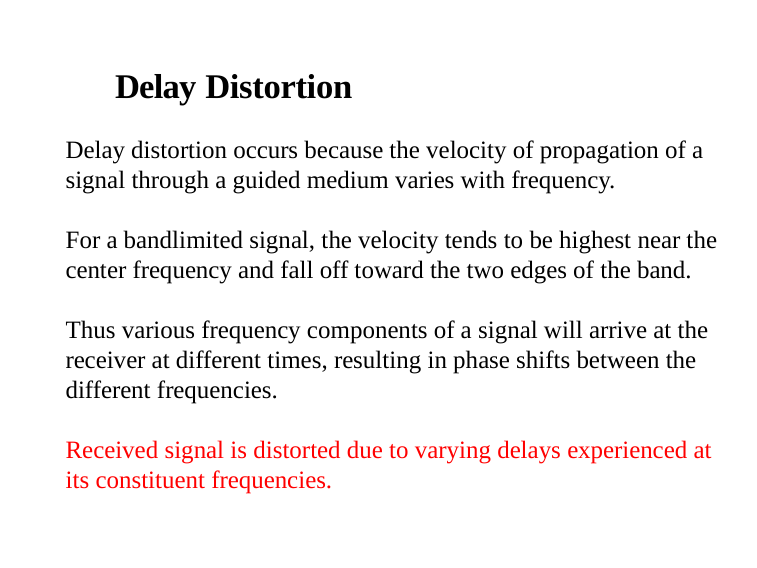

# Delay Distortion
Delay distortion occurs because the velocity of propagation of a signal through a guided medium varies with frequency.

For a bandlimited signal, the velocity tends to be highest near the center frequency and fall off toward the two edges of the band.

Thus various frequency components of a signal will arrive at the receiver at different times, resulting in phase shifts between the different frequencies.

Received signal is distorted due to varying delays experienced at its constituent frequencies.